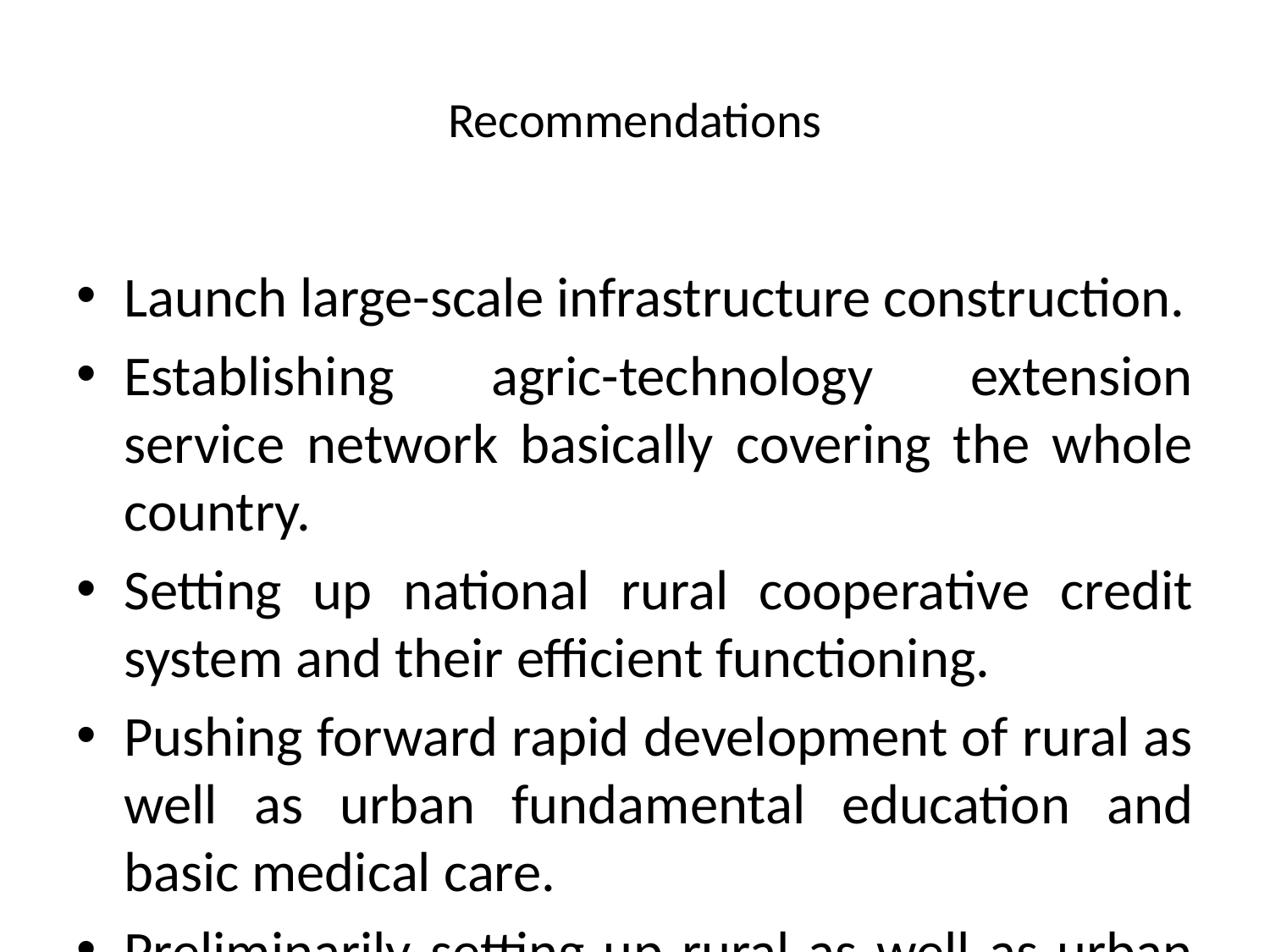

# Recommendations
Launch large-scale infrastructure construction.
Establishing agric-technology extension service network basically covering the whole country.
Setting up national rural cooperative credit system and their efficient functioning.
Pushing forward rapid development of rural as well as urban fundamental education and basic medical care.
Preliminarily setting up rural as well as urban social security system with focus on community’s developmental system and assistance to extremely poor people.